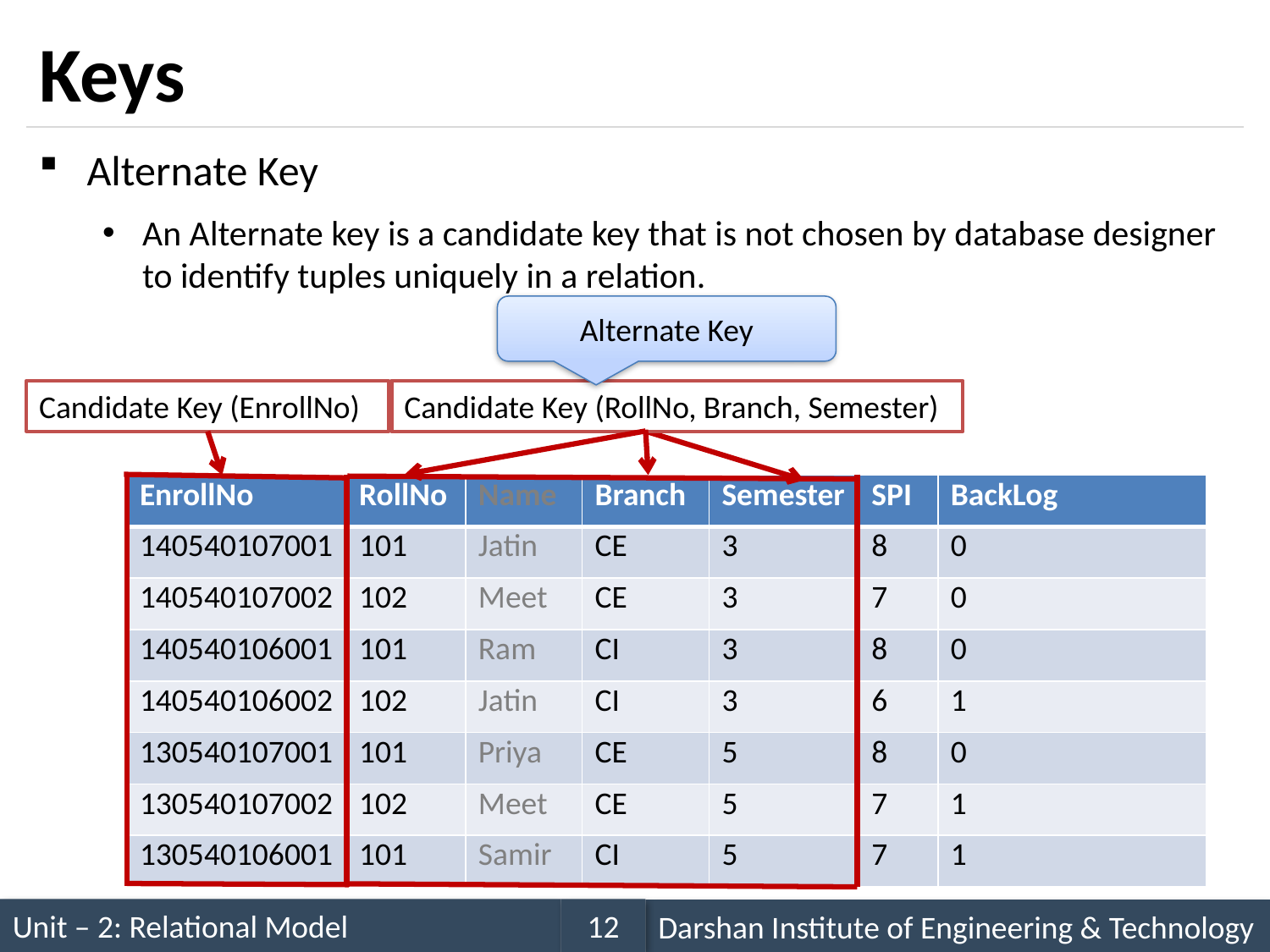

# Keys
Alternate Key
An Alternate key is a candidate key that is not chosen by database designer to identify tuples uniquely in a relation.
Alternate Key
Candidate Key (EnrollNo)
Candidate Key (RollNo, Branch, Semester)
| EnrollNo | RollNo | Name | Branch | Semester | SPI | BackLog |
| --- | --- | --- | --- | --- | --- | --- |
| 140540107001 | 101 | Jatin | CE | 3 | 8 | 0 |
| 140540107002 | 102 | Meet | CE | 3 | 7 | 0 |
| 140540106001 | 101 | Ram | CI | 3 | 8 | 0 |
| 140540106002 | 102 | Jatin | CI | 3 | 6 | 1 |
| 130540107001 | 101 | Priya | CE | 5 | 8 | 0 |
| 130540107002 | 102 | Meet | CE | 5 | 7 | 1 |
| 130540106001 | 101 | Samir | CI | 5 | 7 | 1 |